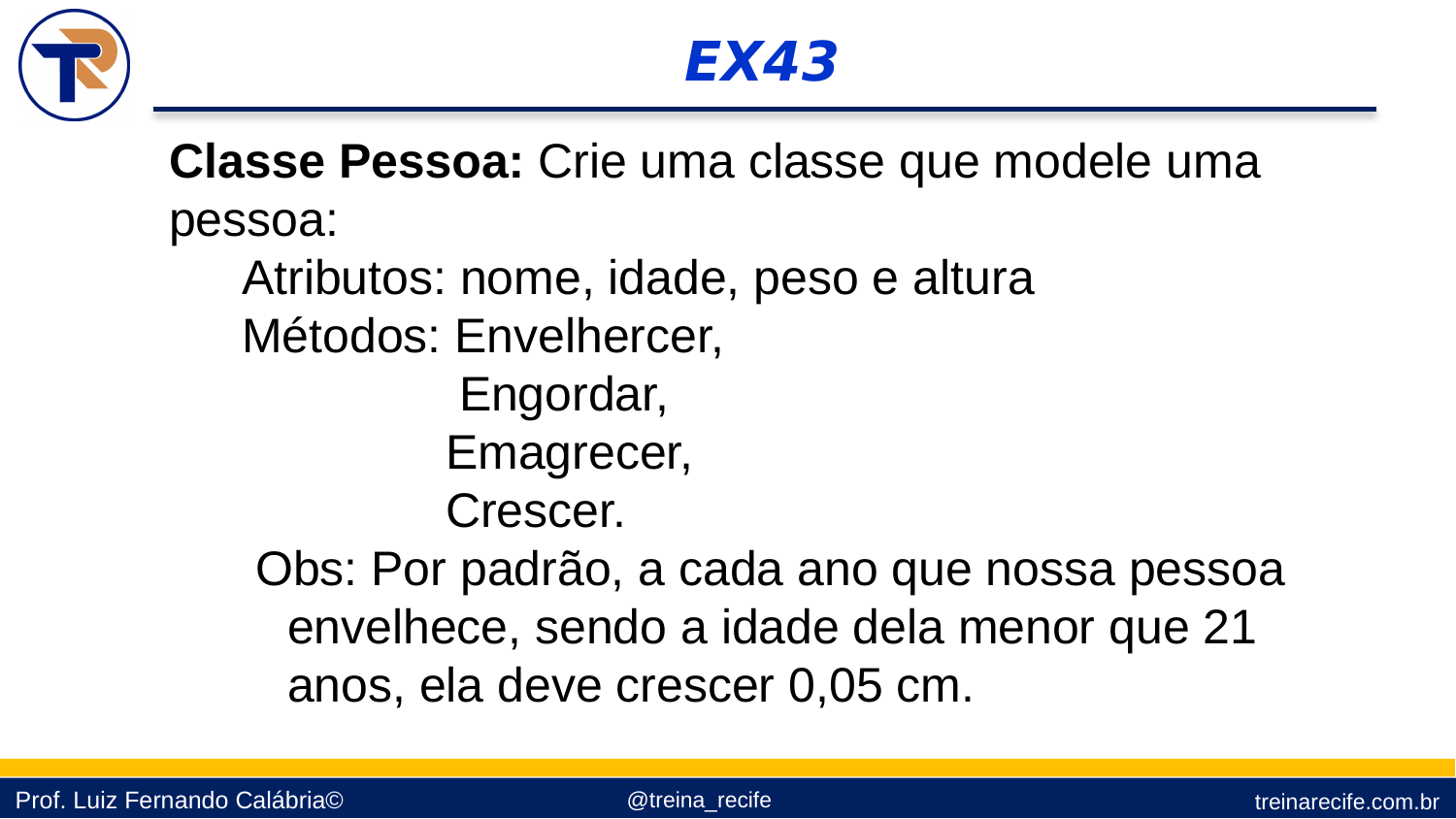

EX43
Classe Pessoa: Crie uma classe que modele uma pessoa:
Atributos: nome, idade, peso e altura
Métodos: Envelhercer,
                Engordar,
               Emagrecer,
               Crescer.
 Obs: Por padrão, a cada ano que nossa pessoa envelhece, sendo a idade dela menor que 21 anos, ela deve crescer 0,05 cm.